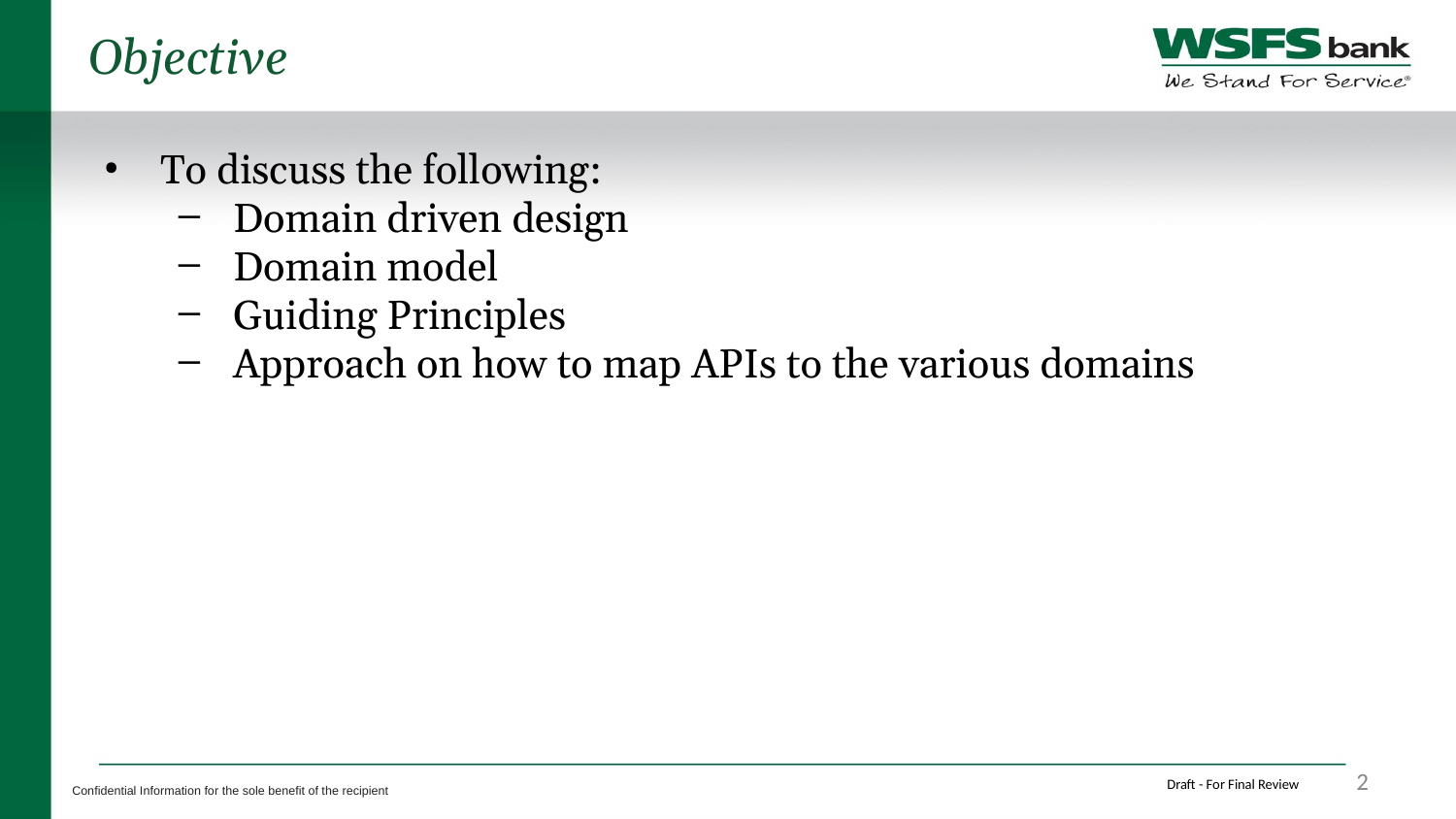

# Objective
To discuss the following:
Domain driven design
Domain model
Guiding Principles
Approach on how to map APIs to the various domains

2
Draft - For Final Review
Confidential Information for the sole benefit of the recipient